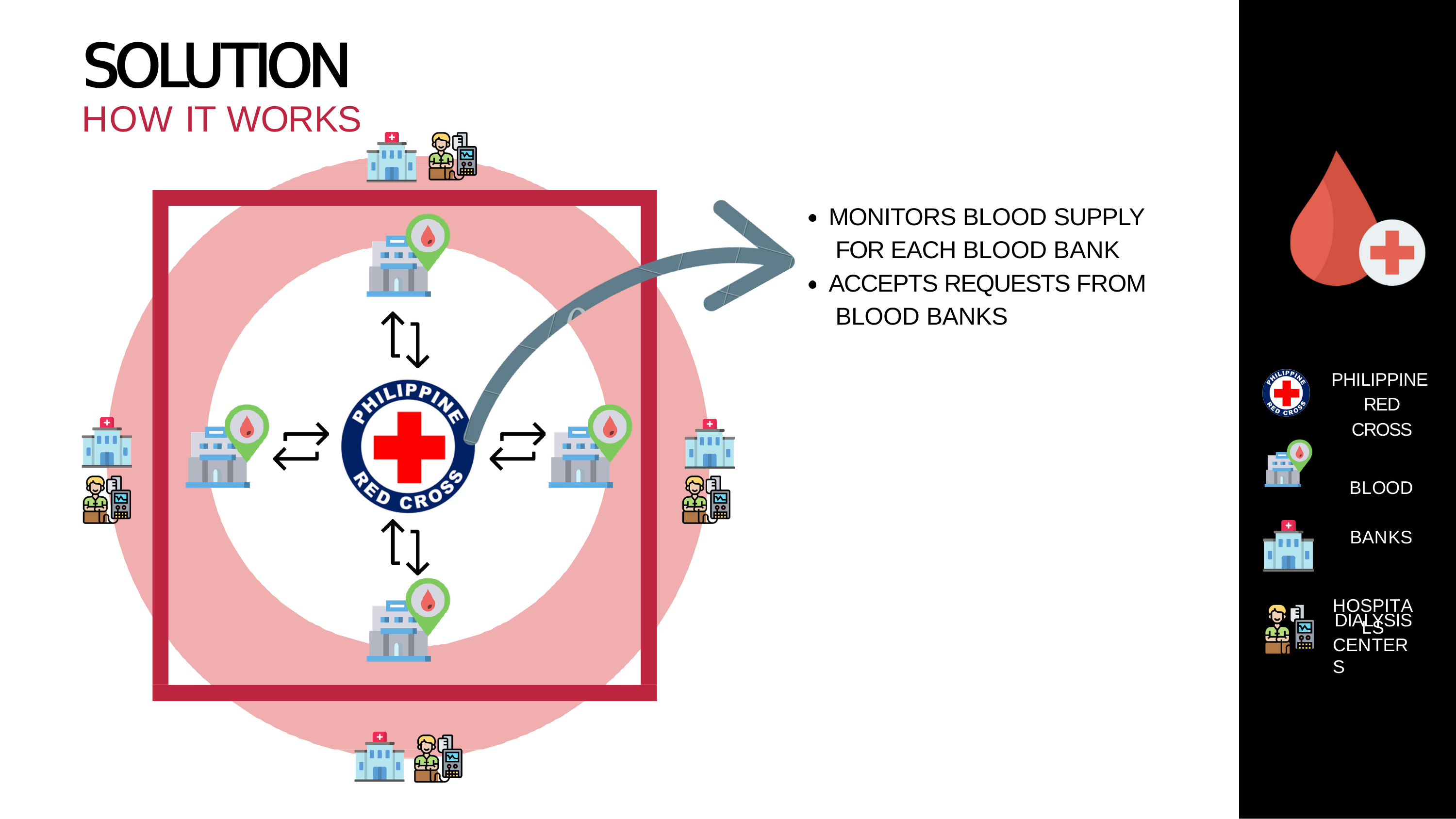

# SOLUTION
HOW IT WORKS

MONITORS BLOOD SUPPLY  FOR EACH BLOOD BANK  ACCEPTS REQUESTS FROM  BLOOD BANKS

PHILIPPINE  RED CROSS

BLOOD  BANKS

HOSPITALS

DIALYSIS
CENTERS